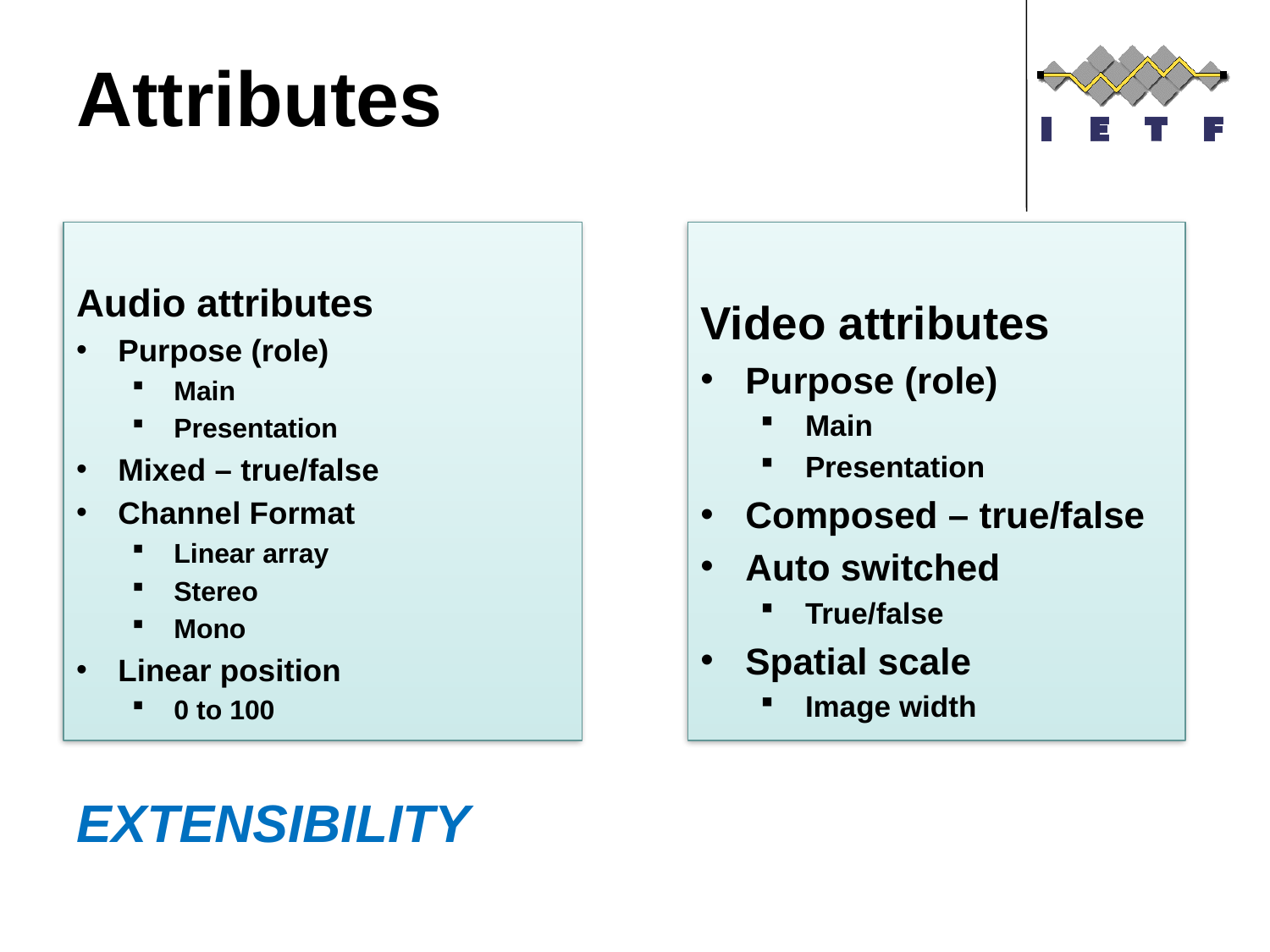

# Attributes

Audio attributes
Purpose (role)
Main
Presentation
Mixed – true/false
Channel Format
Linear array
Stereo
Mono
Linear position
0 to 100

Video attributes
Purpose (role)
Main
Presentation
Composed – true/false
Auto switched
True/false
Spatial scale
Image width
EXTENSIBILITY